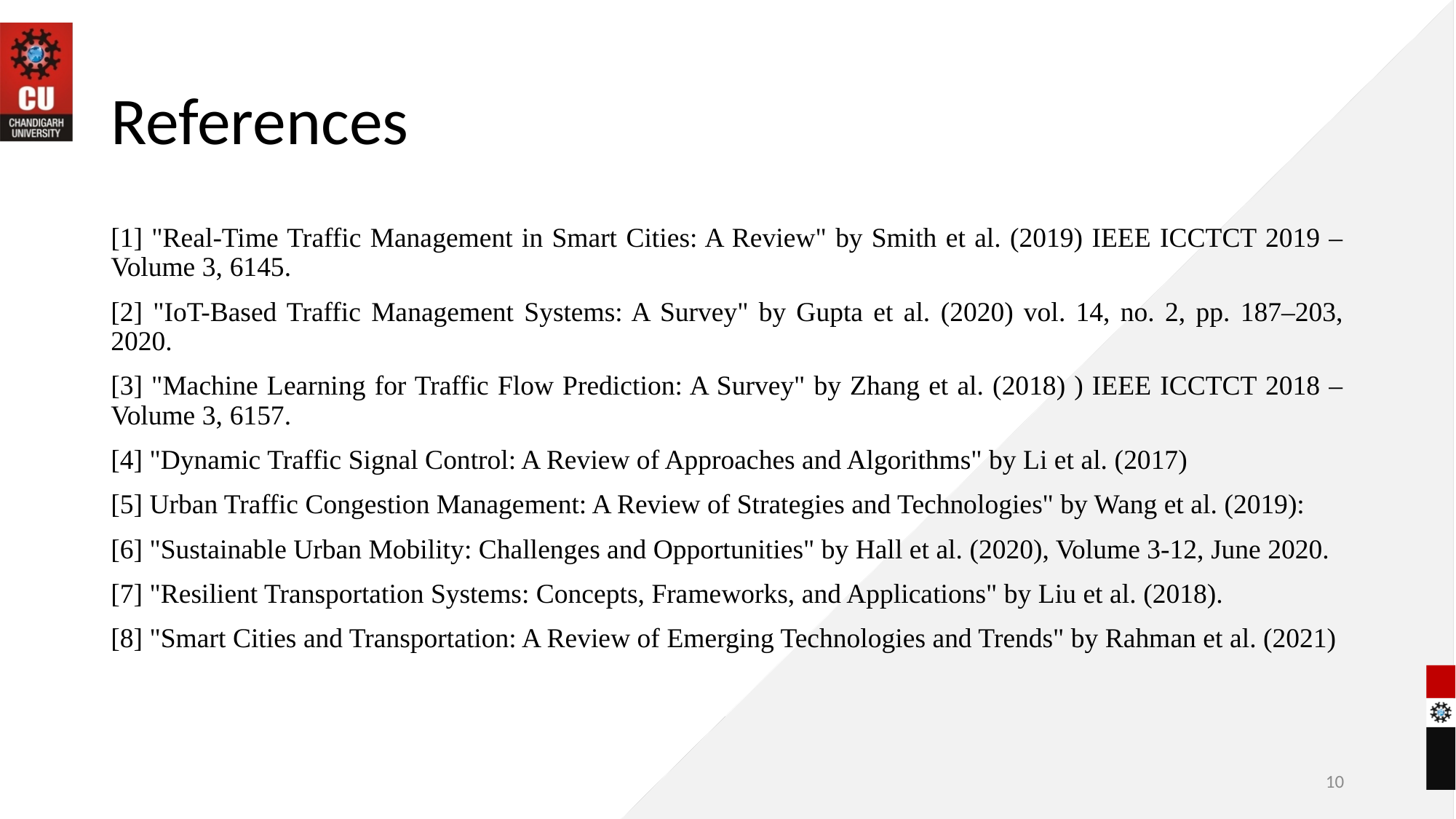

# References
[1] "Real-Time Traffic Management in Smart Cities: A Review" by Smith et al. (2019) IEEE ICCTCT 2019 –Volume 3, 6145.
[2] "IoT-Based Traffic Management Systems: A Survey" by Gupta et al. (2020) vol. 14, no. 2, pp. 187–203, 2020.
[3] "Machine Learning for Traffic Flow Prediction: A Survey" by Zhang et al. (2018) ) IEEE ICCTCT 2018 –Volume 3, 6157.
[4] "Dynamic Traffic Signal Control: A Review of Approaches and Algorithms" by Li et al. (2017)
[5] Urban Traffic Congestion Management: A Review of Strategies and Technologies" by Wang et al. (2019):
[6] "Sustainable Urban Mobility: Challenges and Opportunities" by Hall et al. (2020), Volume 3-12, June 2020.
[7] "Resilient Transportation Systems: Concepts, Frameworks, and Applications" by Liu et al. (2018).
[8] "Smart Cities and Transportation: A Review of Emerging Technologies and Trends" by Rahman et al. (2021)

10